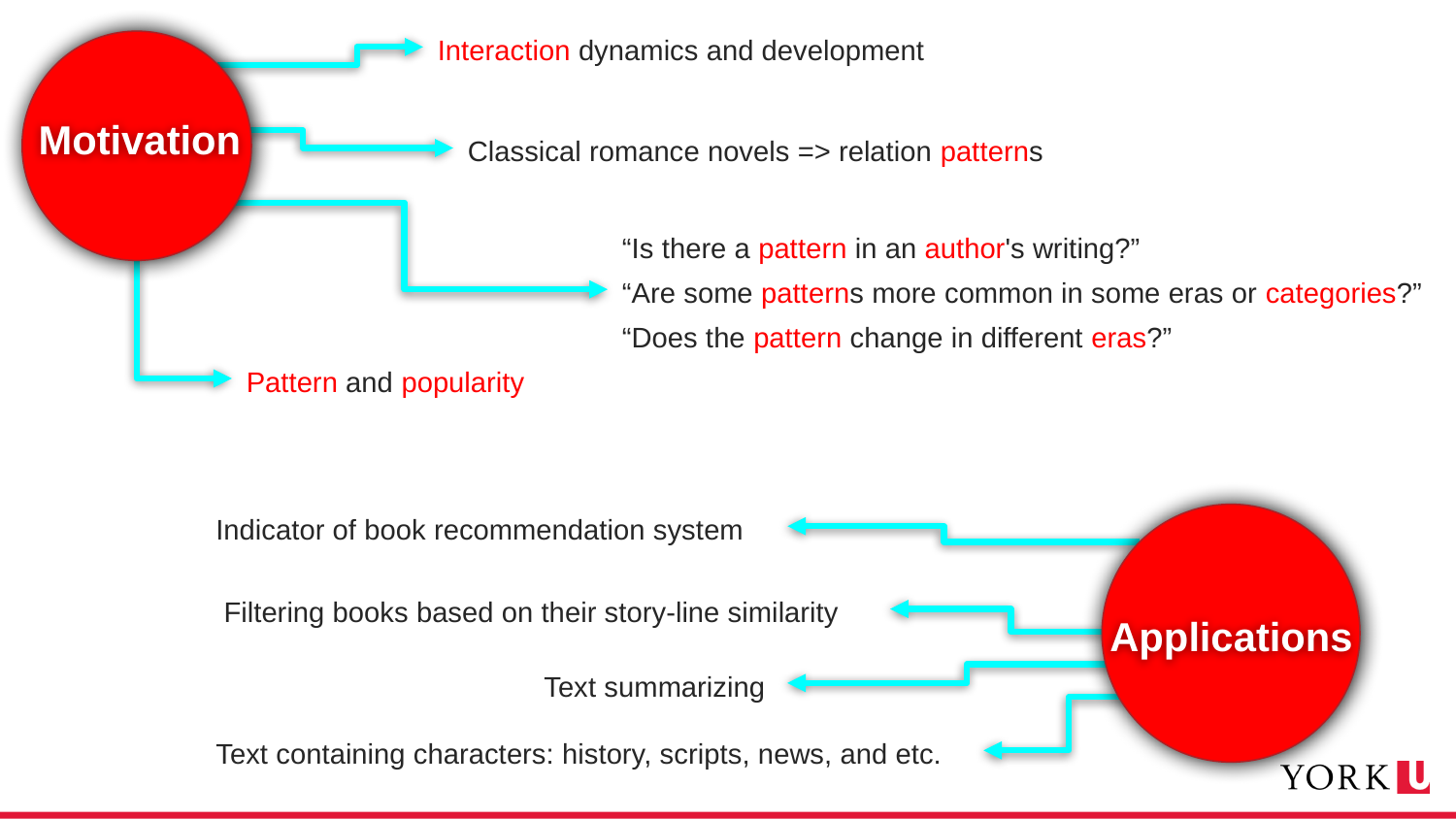

Interaction dynamics and development

Motivation

Classical romance novels => relation patterns
“Is there a pattern in an author's writing?”
“Are some patterns more common in some eras or categories?”
“Does the pattern change in different eras?”
Pattern and popularity
Indicator of book recommendation system

Filtering books based on their story-line similarity
Applications

Text summarizing
Text containing characters: history, scripts, news, and etc.